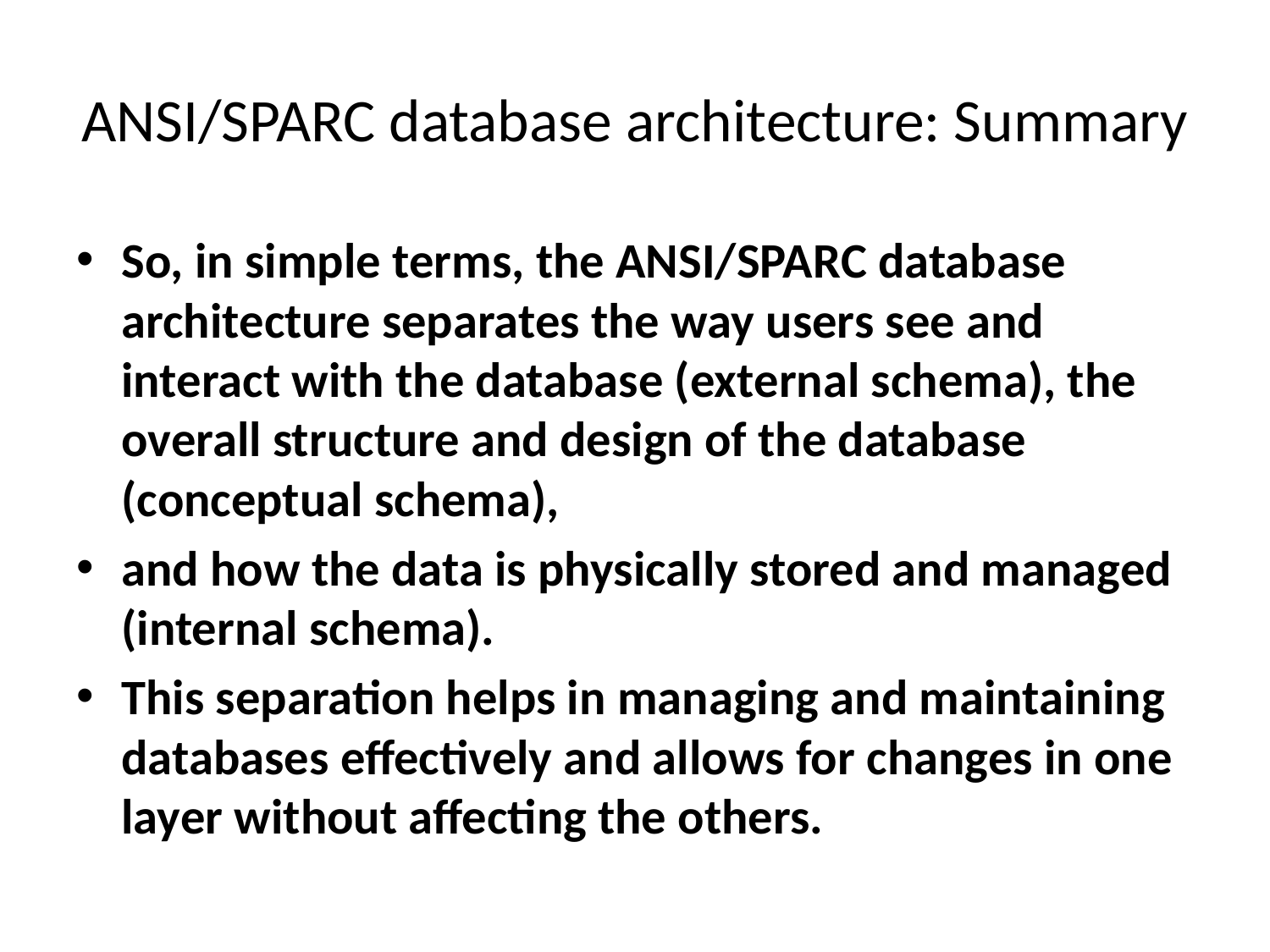

# ANSI/SPARC database architecture: Summary
So, in simple terms, the ANSI/SPARC database architecture separates the way users see and interact with the database (external schema), the overall structure and design of the database (conceptual schema),
and how the data is physically stored and managed (internal schema).
This separation helps in managing and maintaining databases effectively and allows for changes in one layer without affecting the others.